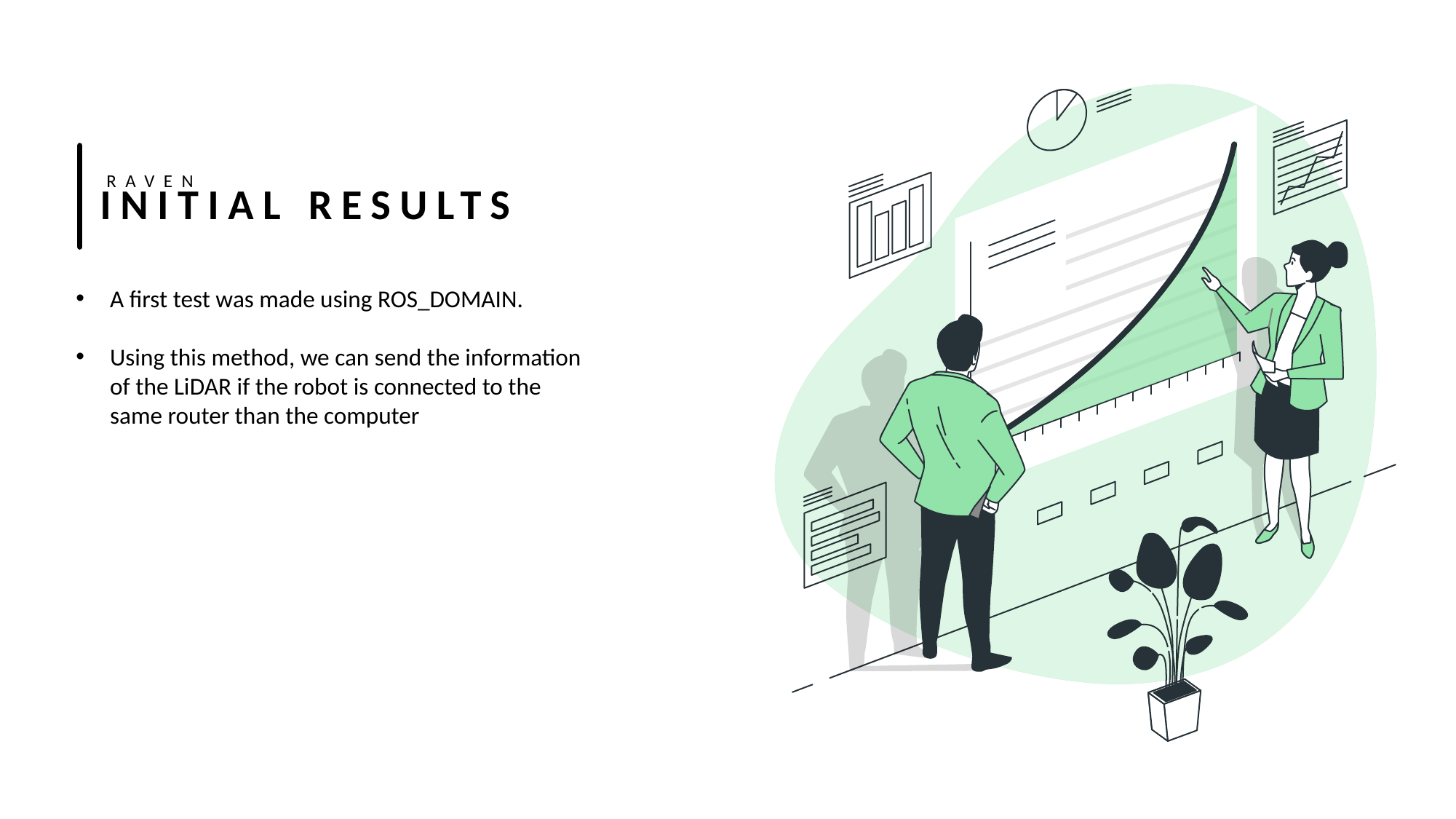

RAVEN
INITIAL RESULTS

A first test was made using ROS_DOMAIN.

Using this method, we can send the information of the LiDAR if the robot is connected to the same router than the computer